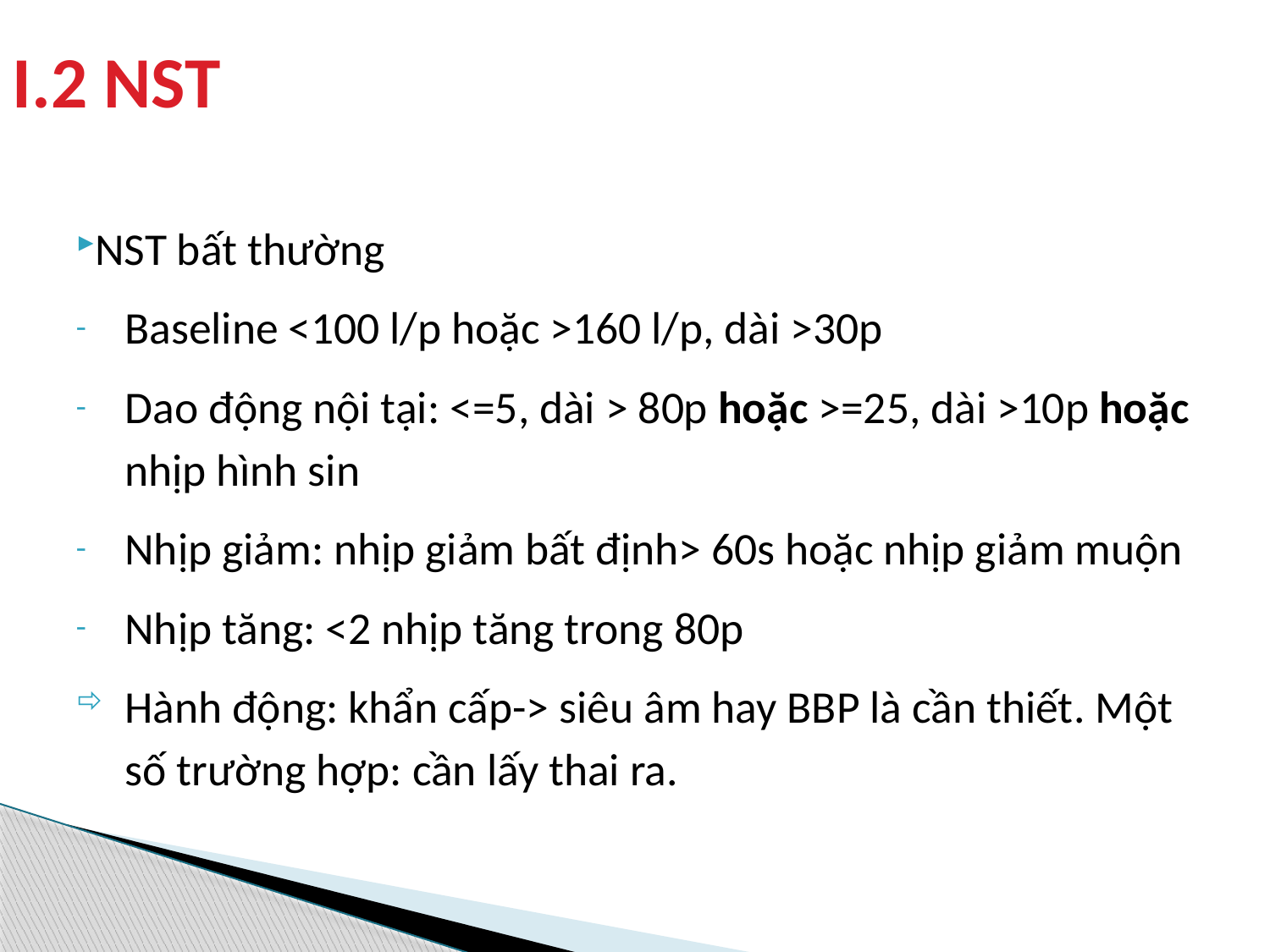

# I.2 NST
NST bất thường
Baseline <100 l/p hoặc >160 l/p, dài >30p
Dao động nội tại: <=5, dài > 80p hoặc >=25, dài >10p hoặc nhịp hình sin
Nhịp giảm: nhịp giảm bất định> 60s hoặc nhịp giảm muộn
Nhịp tăng: <2 nhịp tăng trong 80p
Hành động: khẩn cấp-> siêu âm hay BBP là cần thiết. Một số trường hợp: cần lấy thai ra.